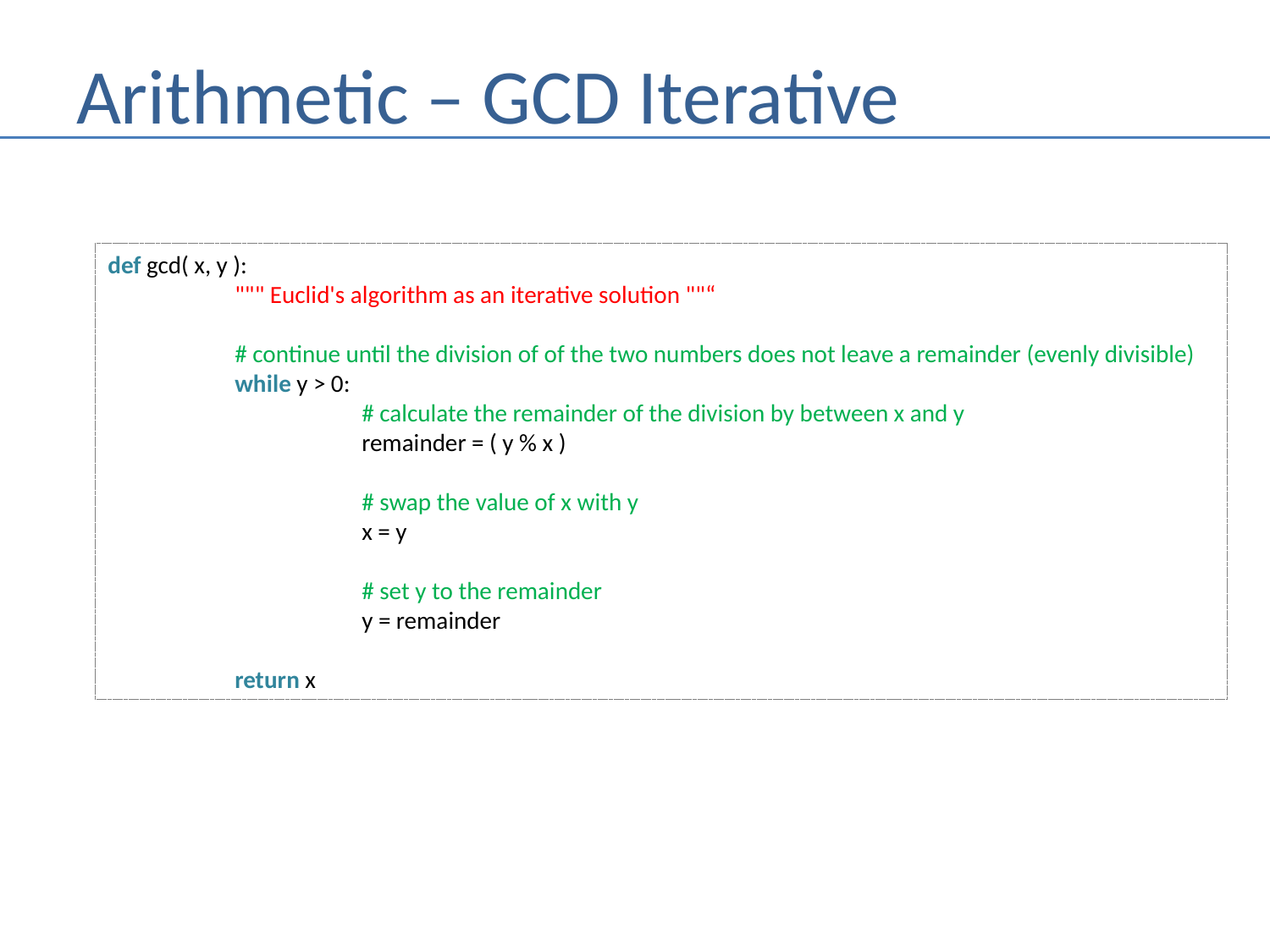

# Arithmetic – GCD Iterative
def gcd( x, y ):
	""" Euclid's algorithm as an iterative solution ""“
	# continue until the division of of the two numbers does not leave a remainder (evenly divisible)
	while y > 0:
		# calculate the remainder of the division by between x and y
		remainder = ( y % x )

		# swap the value of x with y
		x = y

		# set y to the remainder
		y = remainder

	return x